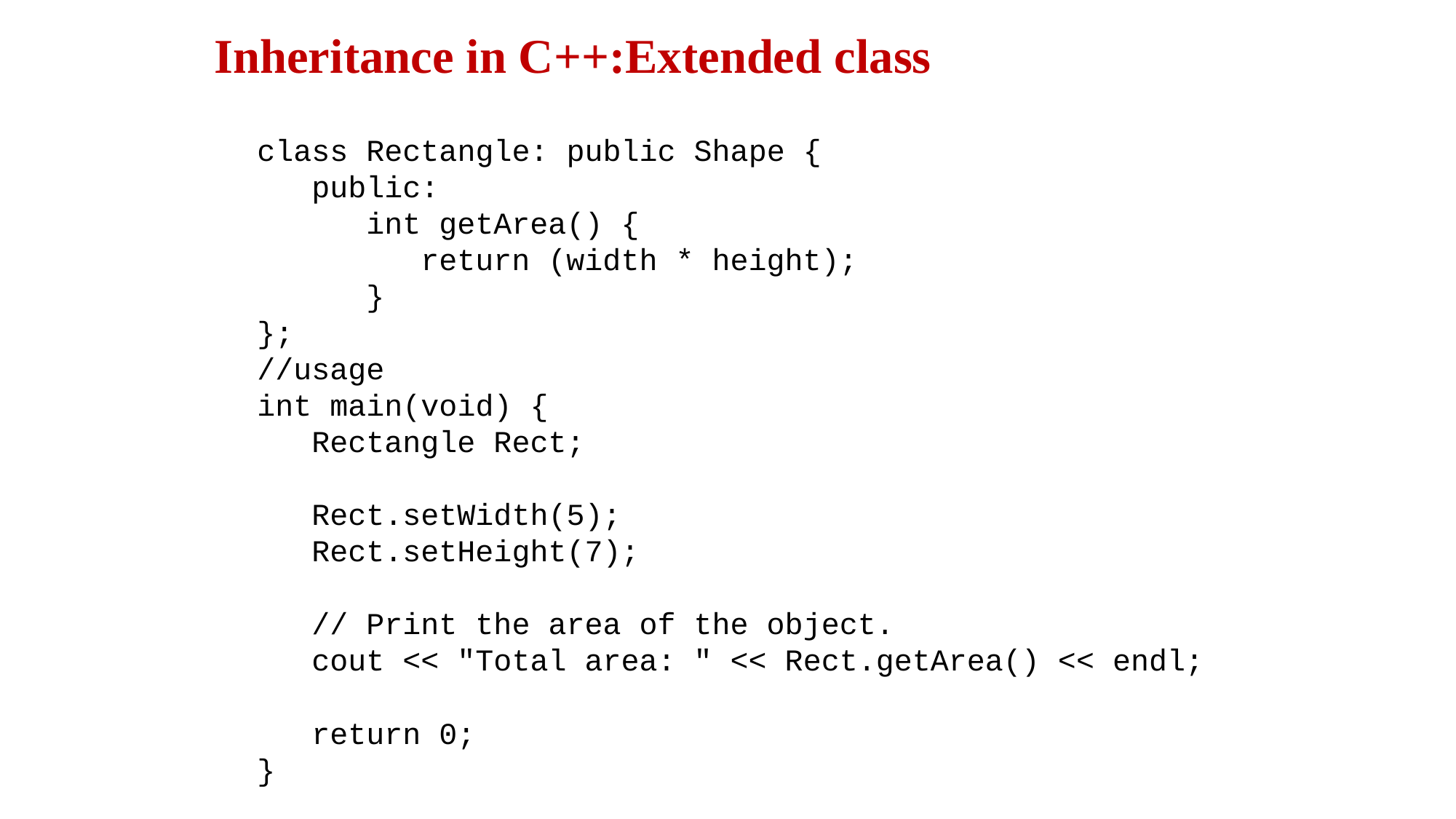

# Inheritance in C++:Extended class
class Rectangle: public Shape {
   public:
      int getArea() {
         return (width * height);
      }
};
//usage
int main(void) {
   Rectangle Rect;

   Rect.setWidth(5);
   Rect.setHeight(7);

   // Print the area of the object.
   cout << "Total area: " << Rect.getArea() << endl;

   return 0;
}